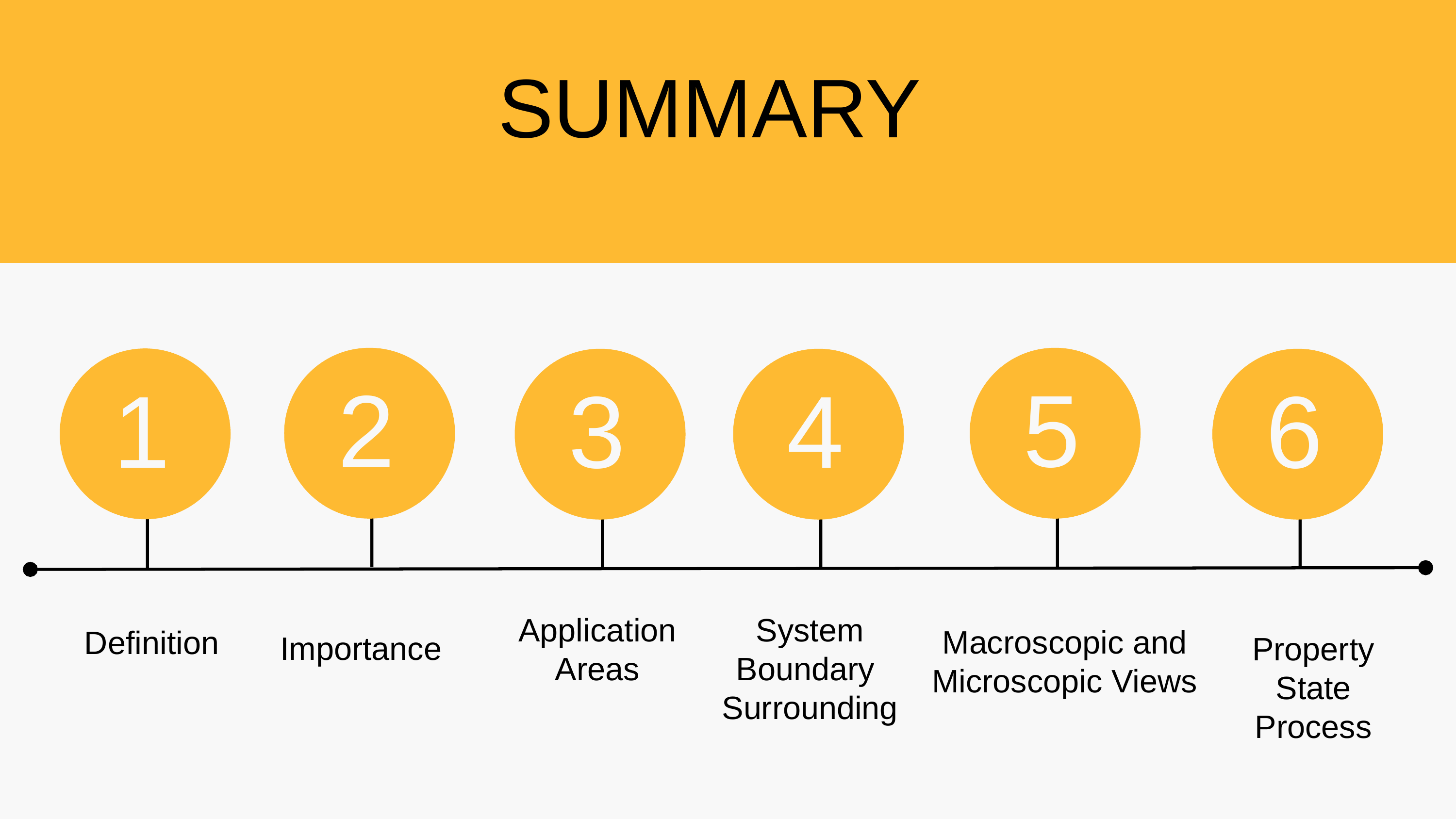

SUMMARY

2

5

1

3

4

6

Application Areas
System
Boundary
Surrounding
Macroscopic and Microscopic Views
Definition
Importance
Property
State
Process